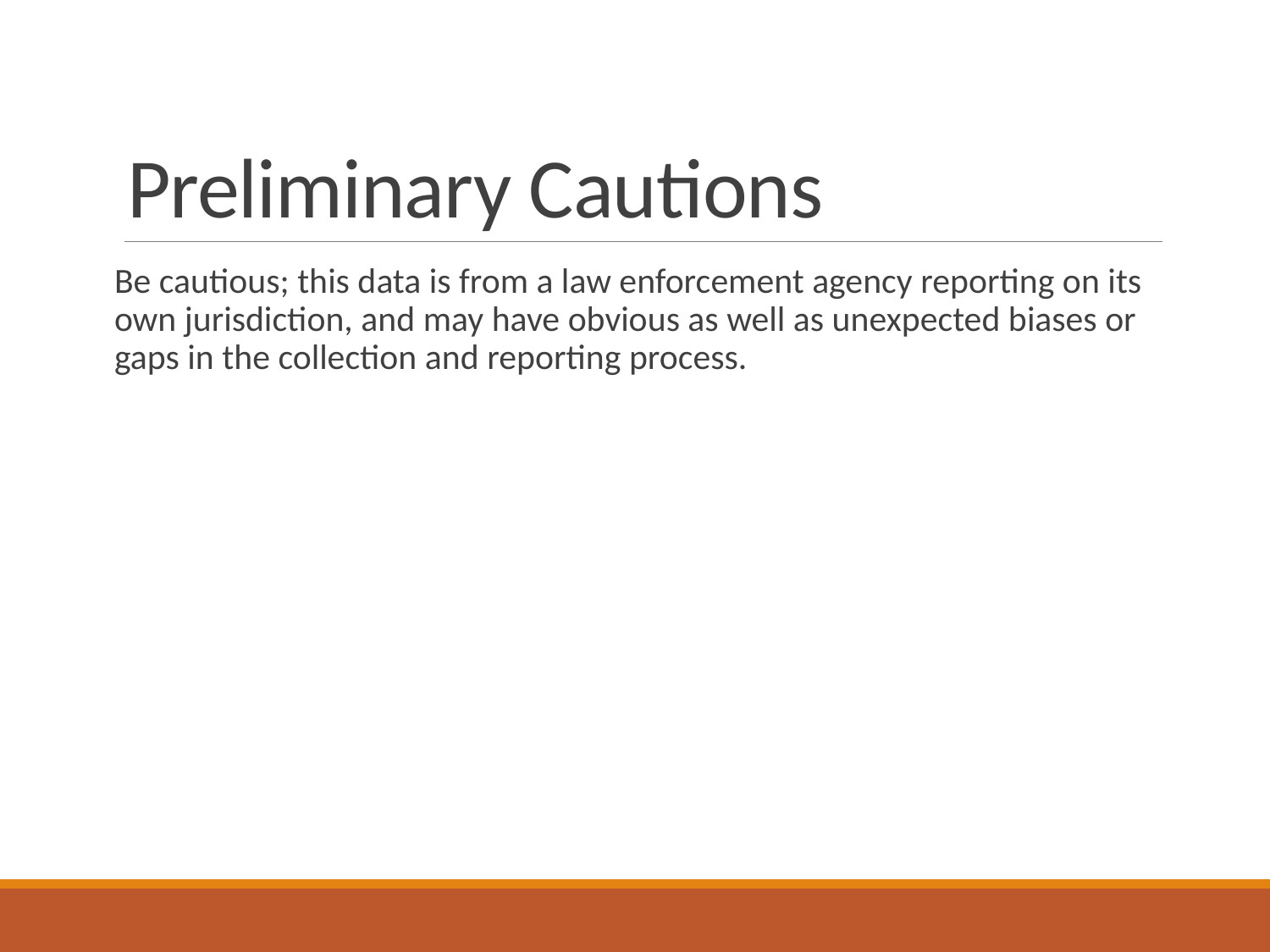

# Preliminary Cautions
Be cautious; this data is from a law enforcement agency reporting on its own jurisdiction, and may have obvious as well as unexpected biases or gaps in the collection and reporting process.